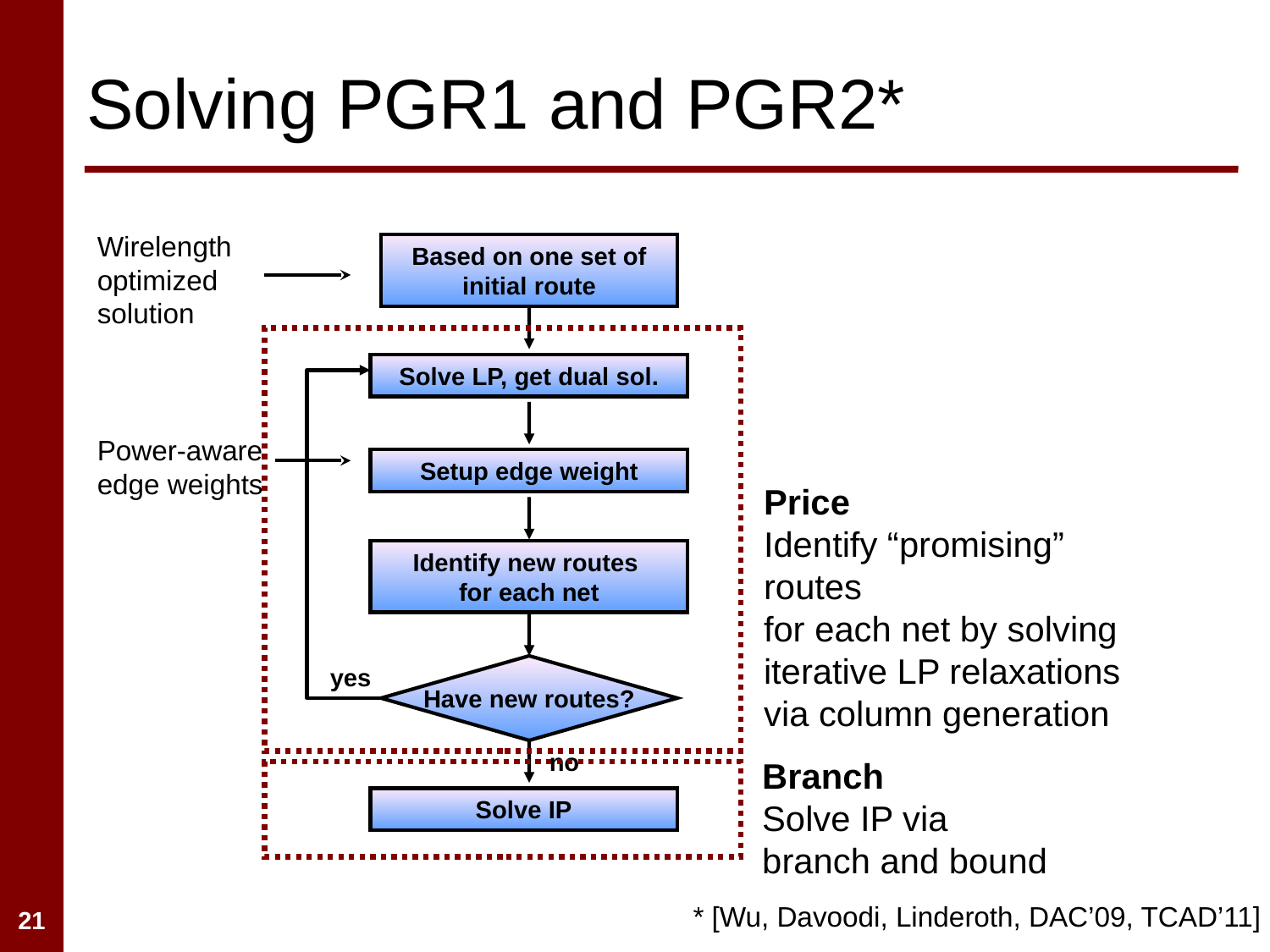

# Solving PGR1 and PGR2*
Wirelength optimized solution
Power-aware edge weights
Based on one set of initial route

Solve LP, get dual sol.

Setup edge weight

Identify new routes
for each net

yes
Have new routes?

no
Solve IP

Price
Identify “promising” routes
for each net by solving iterative LP relaxations via column generation
Branch
Solve IP via
branch and bound

* [Wu, Davoodi, Linderoth, DAC’09, TCAD’11]